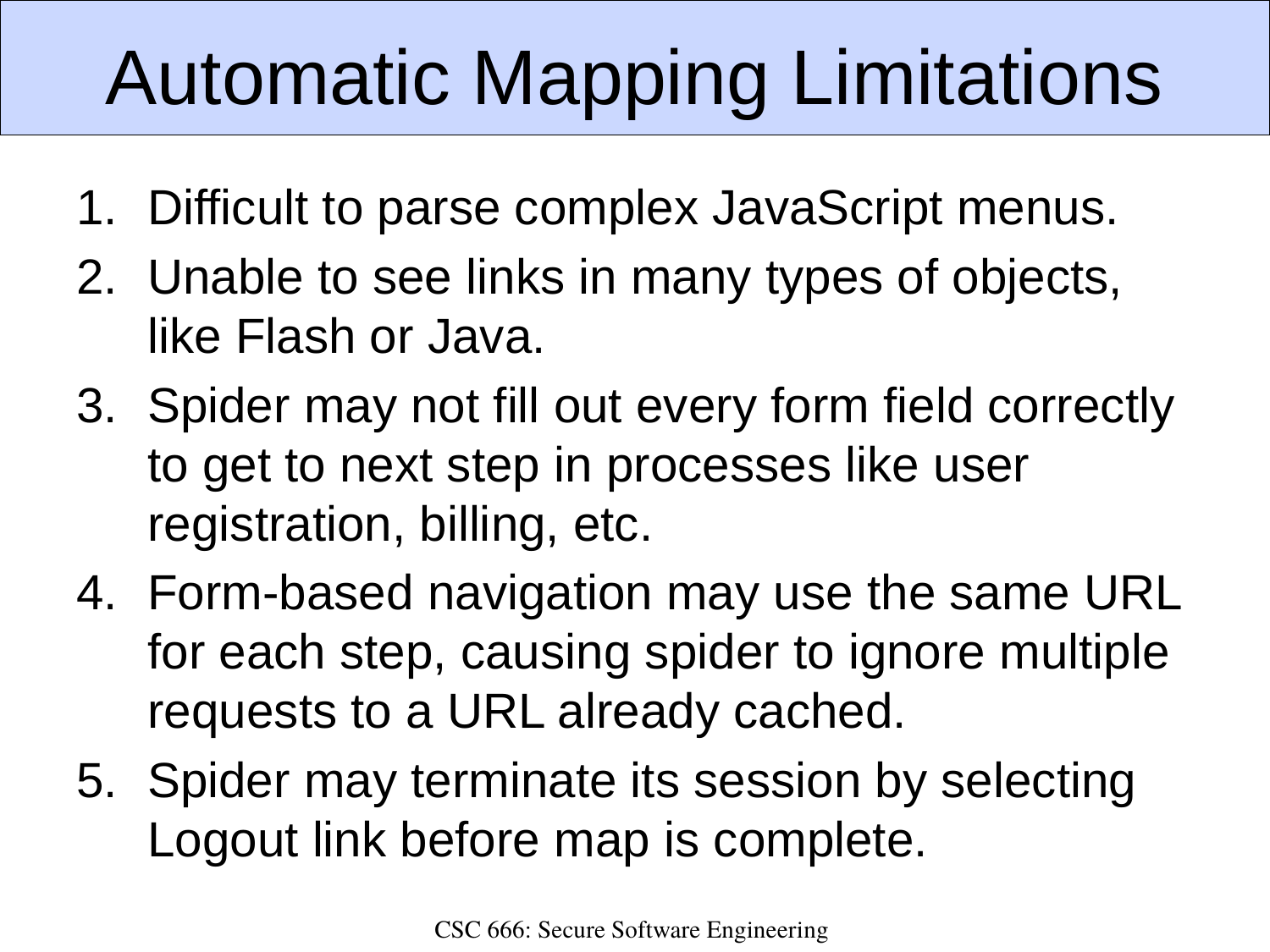

# Automatic Mapping Limitations
Difficult to parse complex JavaScript menus.
Unable to see links in many types of objects, like Flash or Java.
Spider may not fill out every form field correctly to get to next step in processes like user registration, billing, etc.
Form-based navigation may use the same URL for each step, causing spider to ignore multiple requests to a URL already cached.
Spider may terminate its session by selecting Logout link before map is complete.

CSC 666: Secure Software Engineering